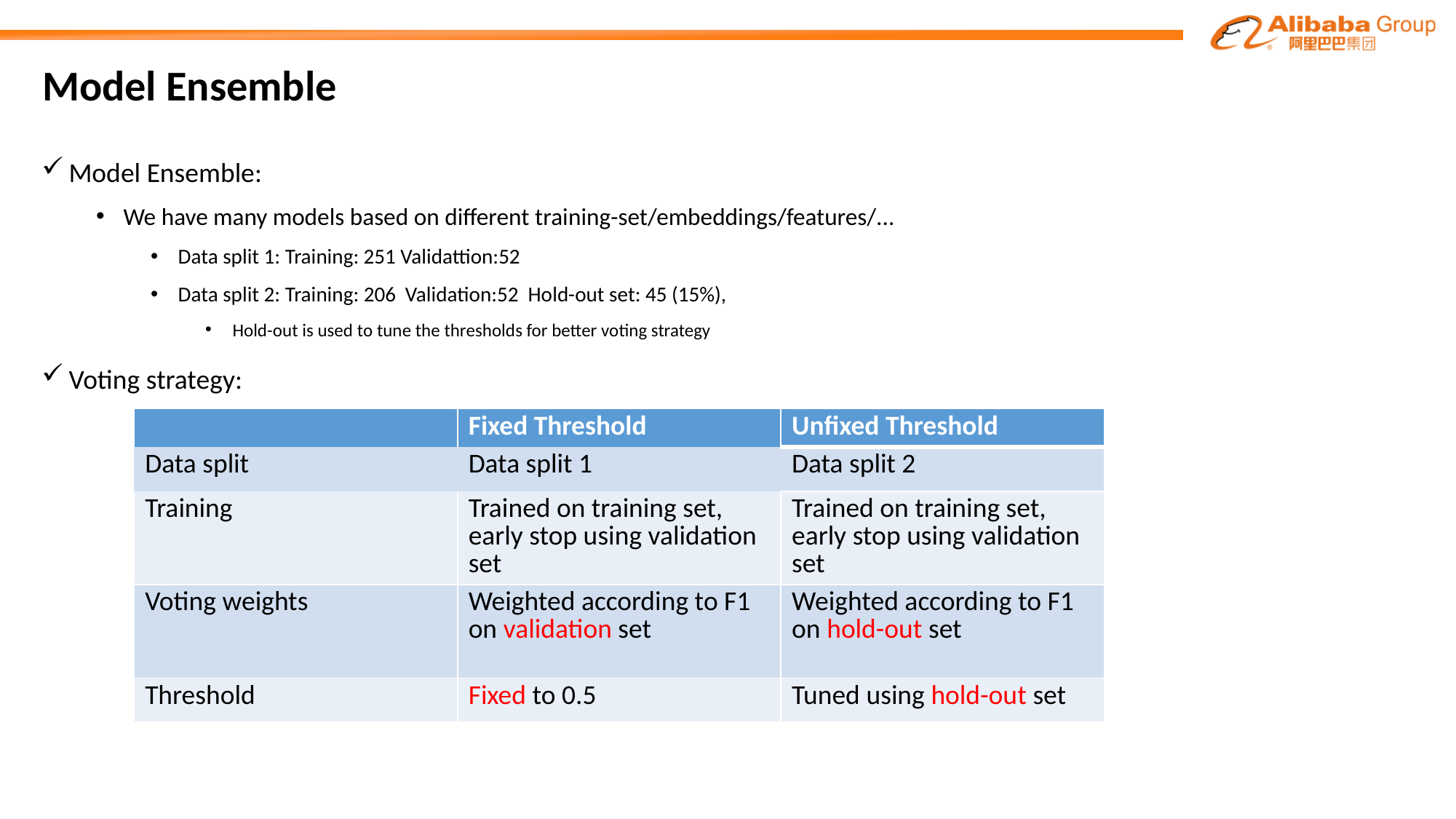

# Model Ensemble
Model Ensemble:
We have many models based on different training-set/embeddings/features/...
Data split 1: Training: 251 Validattion:52
Data split 2: Training: 206  Validation:52  Hold-out set: 45 (15%),
Hold-out is used to tune the thresholds for better voting strategy
Voting strategy:

|  | Fixed Threshold | Unfixed Threshold |
| --- | --- | --- |
| Data split | Data split 1 | Data split 2 |
| Training | Trained on training set, early stop using validation set | Trained on training set, early stop using validation set |
| Voting weights | Weighted according to F1 on validation set | Weighted according to F1 on hold-out set |
| Threshold | Fixed to 0.5 | Tuned using hold-out set |